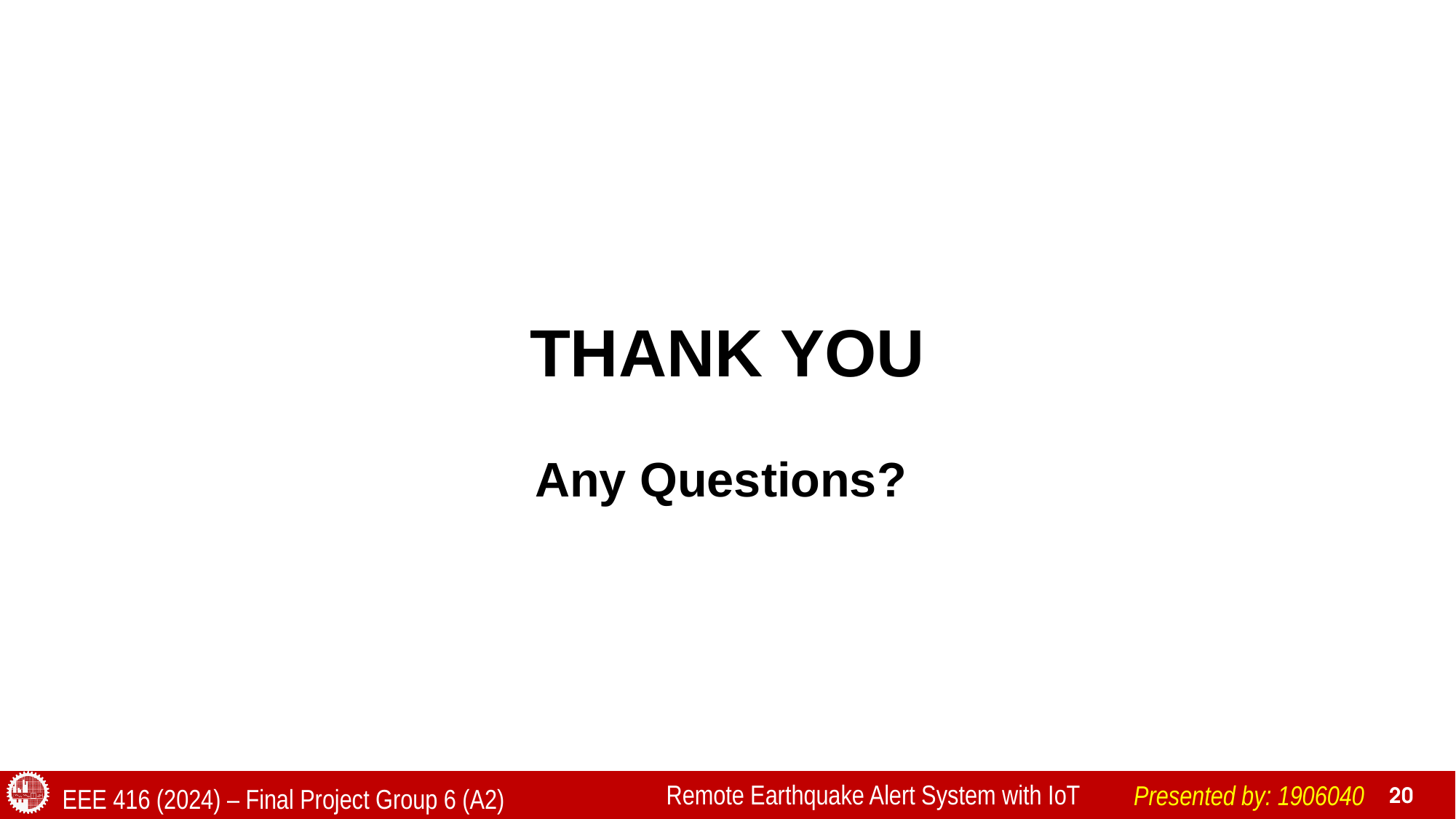

THANK YOU

Any Questions?
Remote Earthquake Alert System with IoT
Presented by: 1906040
EEE 416 (2024) – Final Project Group 6 (A2)
20